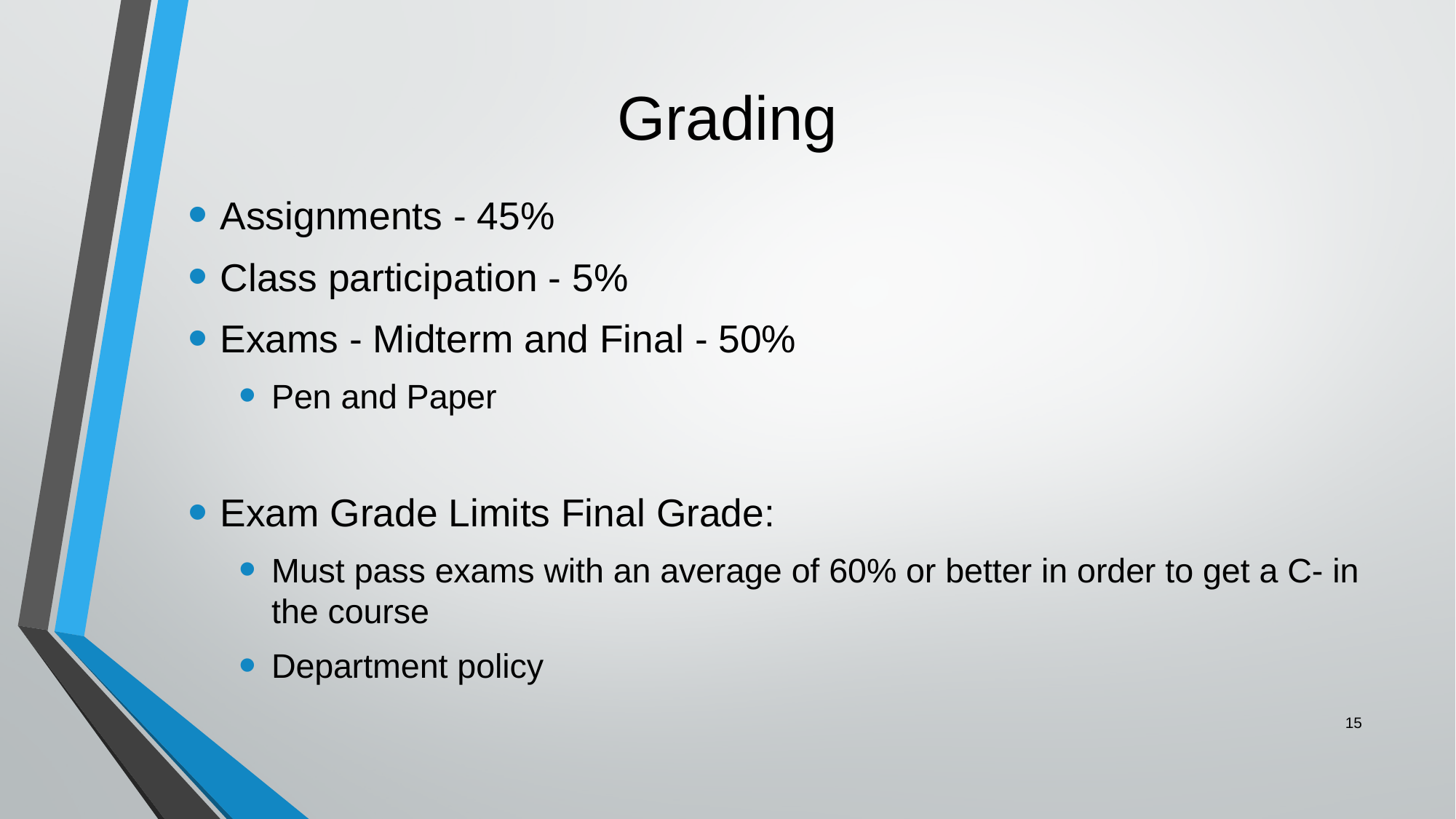

# Grading
Assignments - 45%
Class participation - 5%
Exams - Midterm and Final - 50%
Pen and Paper

Exam Grade Limits Final Grade:
Must pass exams with an average of 60% or better in order to get a C- in the course
Department policy
15